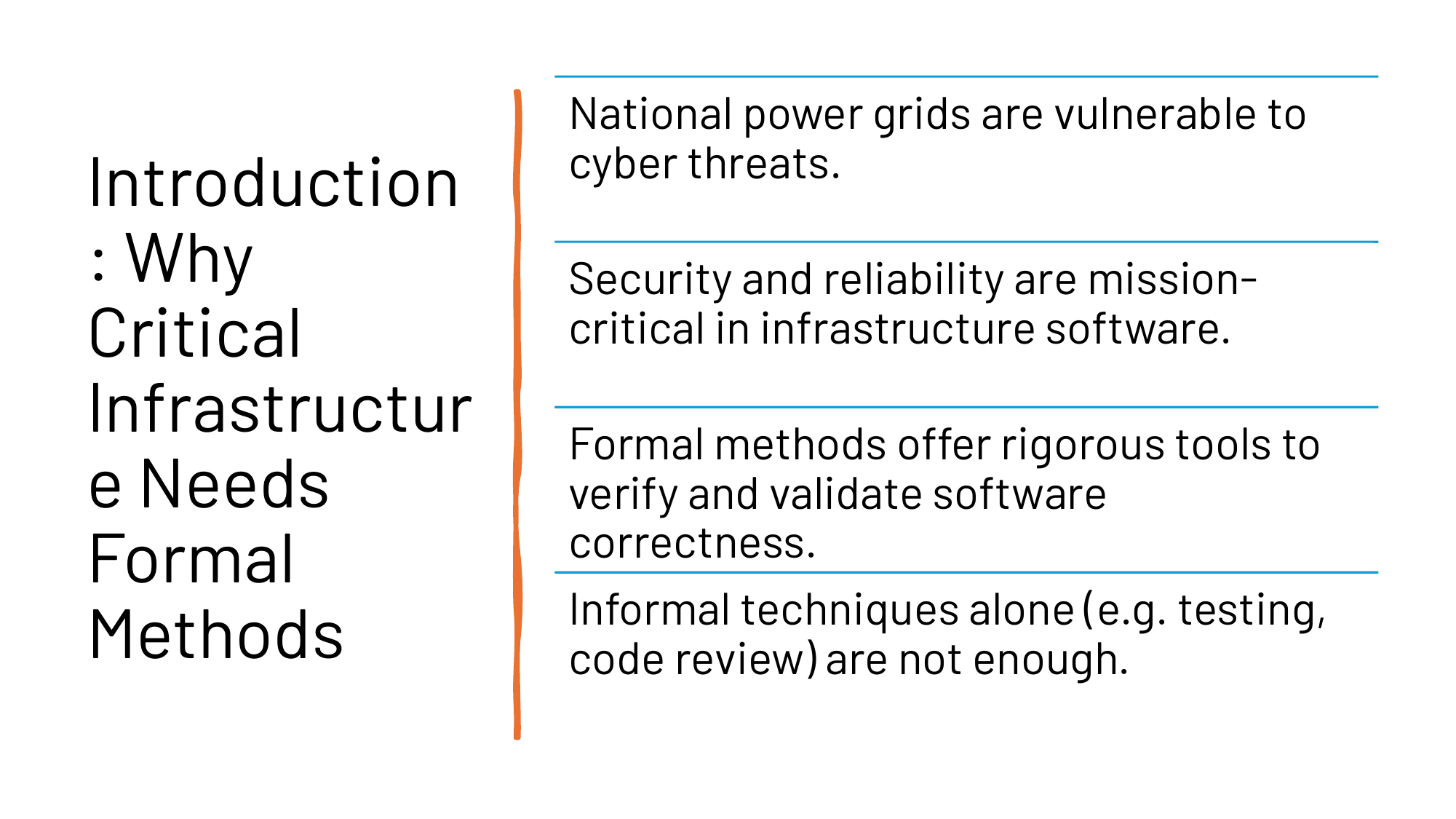

National power grids are vulnerable to cyber threats.
Security and reliability are mission-critical in infrastructure software.
Formal methods offer rigorous tools to verify and validate software correctness.
Informal techniques alone (e.g. testing, code review) are not enough.
# Introduction: Why Critical Infrastructure Needs Formal Methods